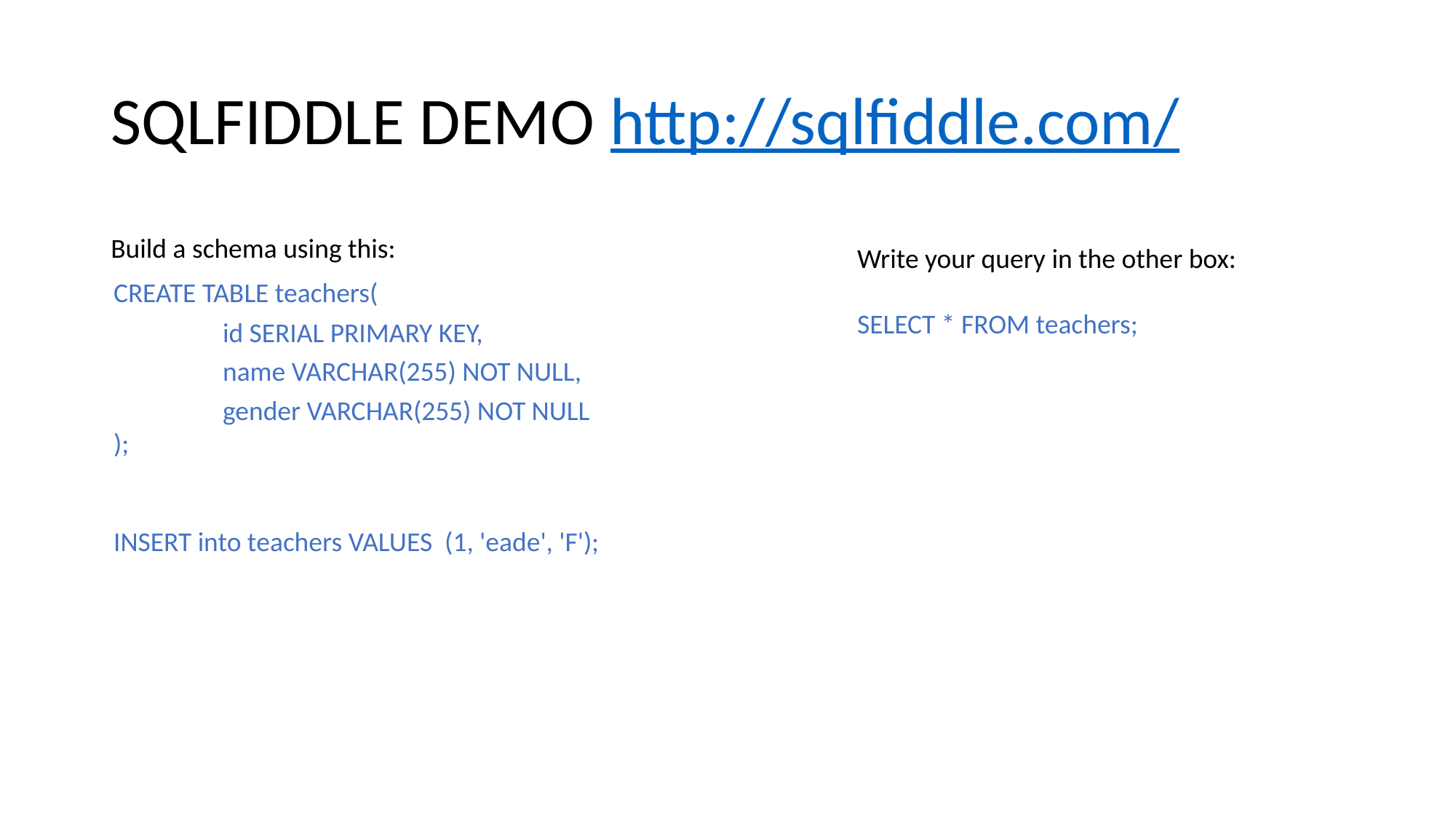

# SQLFIDDLE DEMO http://sqlfiddle.com/
Build a schema using this:
Write your query in the other box:

SELECT * FROM teachers;
CREATE TABLE teachers(
	id SERIAL PRIMARY KEY,
	name VARCHAR(255) NOT NULL,
	gender VARCHAR(255) NOT NULL
);

INSERT into teachers VALUES  (1, 'eade', 'F');